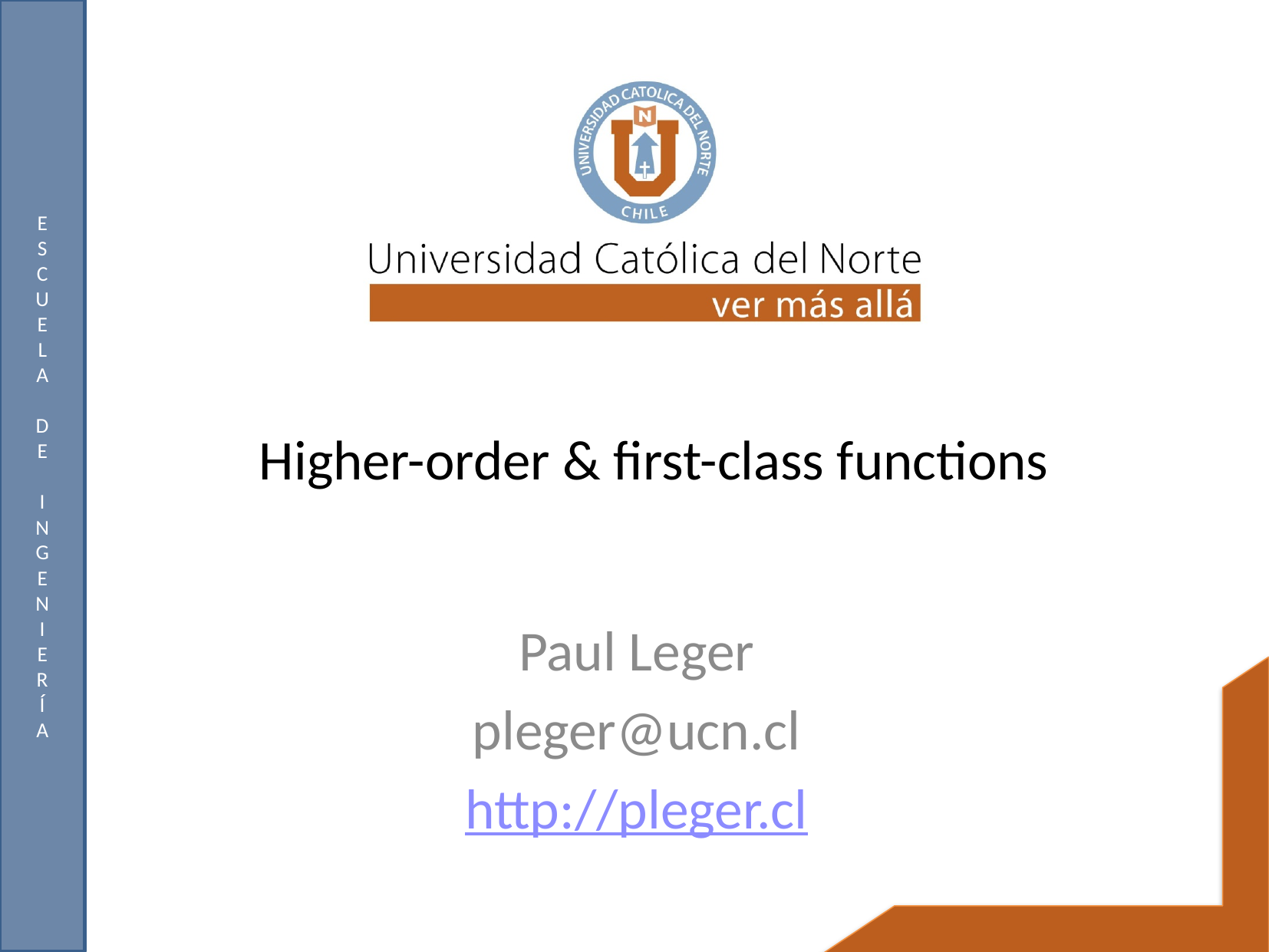

# Higher-order & first-class functions
Paul Leger
pleger@ucn.cl
http://pleger.cl